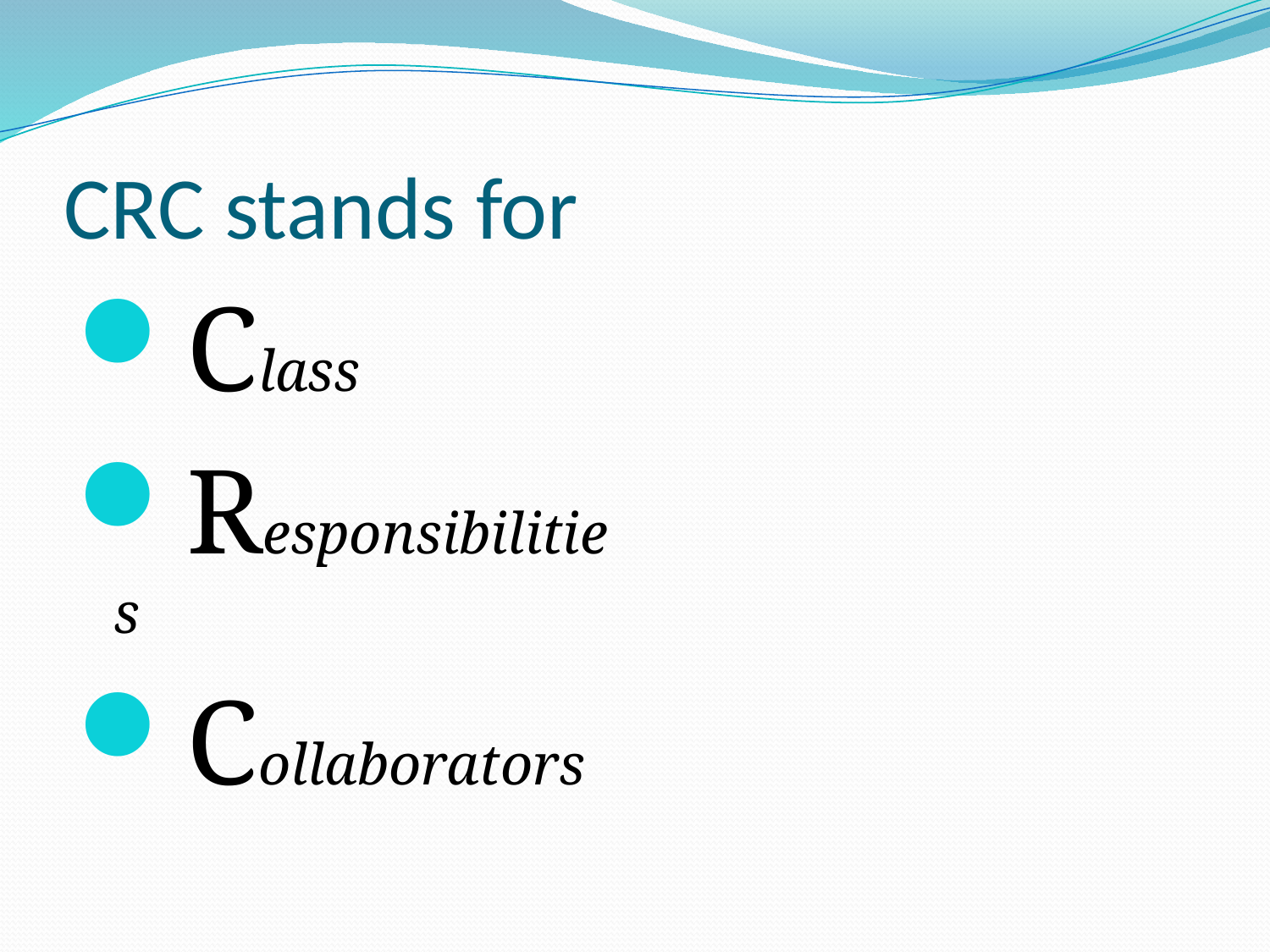

# CRC stands for
Class
Responsibilities
Collaborators